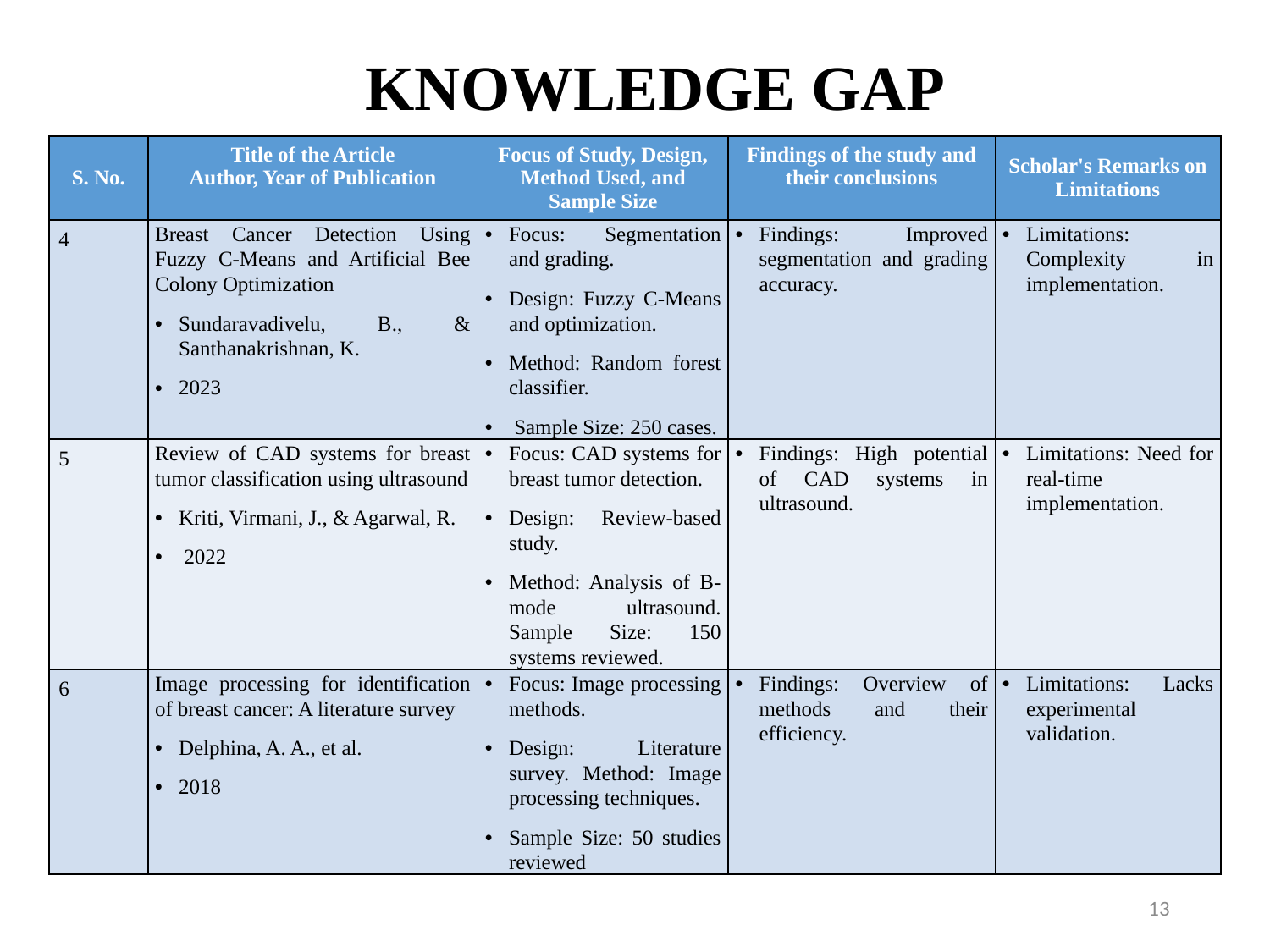

# KNOWLEDGE GAP
| S. No. | Title of the Article Author, Year of Publication | Focus of Study, Design, Method Used, and Sample Size | Findings of the study and their conclusions | Scholar's Remarks on Limitations |
| --- | --- | --- | --- | --- |
| 4 | Breast Cancer Detection Using Fuzzy C-Means and Artificial Bee Colony Optimization Sundaravadivelu, B., & Santhanakrishnan, K. 2023 | Focus: Segmentation and grading. Design: Fuzzy C-Means and optimization. Method: Random forest classifier. Sample Size: 250 cases. | Findings: Improved segmentation and grading accuracy. | Limitations: Complexity in implementation. |
| 5 | Review of CAD systems for breast tumor classification using ultrasound Kriti, Virmani, J., & Agarwal, R. 2022 | Focus: CAD systems for breast tumor detection. Design: Review-based study. Method: Analysis of B-mode ultrasound. Sample Size: 150 systems reviewed. | Findings: High potential of CAD systems in ultrasound. | Limitations: Need for real-time implementation. |
| 6 | Image processing for identification of breast cancer: A literature survey Delphina, A. A., et al. 2018 | Focus: Image processing methods. Design: Literature survey. Method: Image processing techniques. Sample Size: 50 studies reviewed | Findings: Overview of methods and their efficiency. | Limitations: Lacks experimental validation. |
13